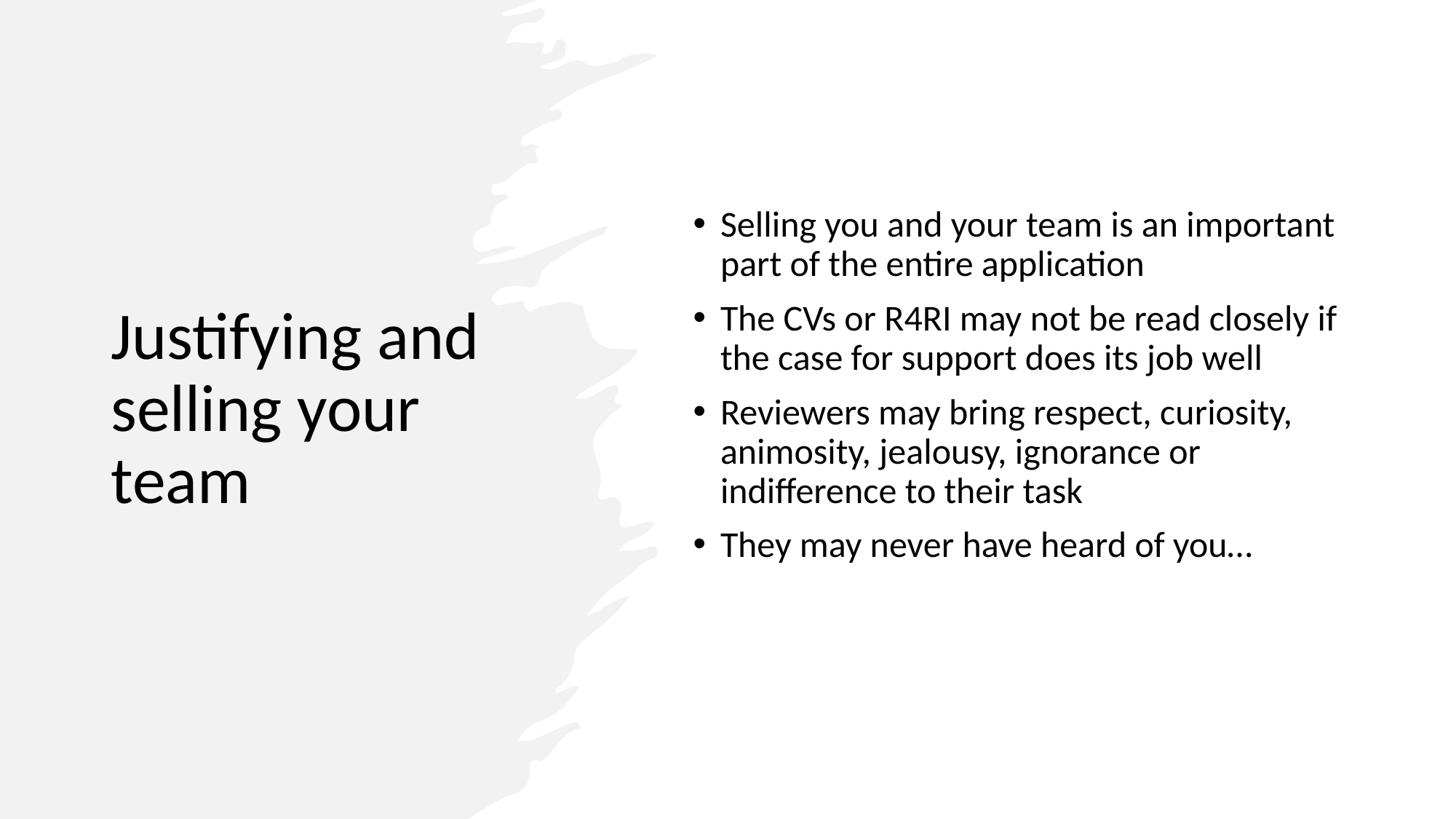

# Justifying and selling your team
Selling you and your team is an important part of the entire application
The CVs or R4RI may not be read closely if the case for support does its job well
Reviewers may bring respect, curiosity, animosity, jealousy, ignorance or indifference to their task
They may never have heard of you…